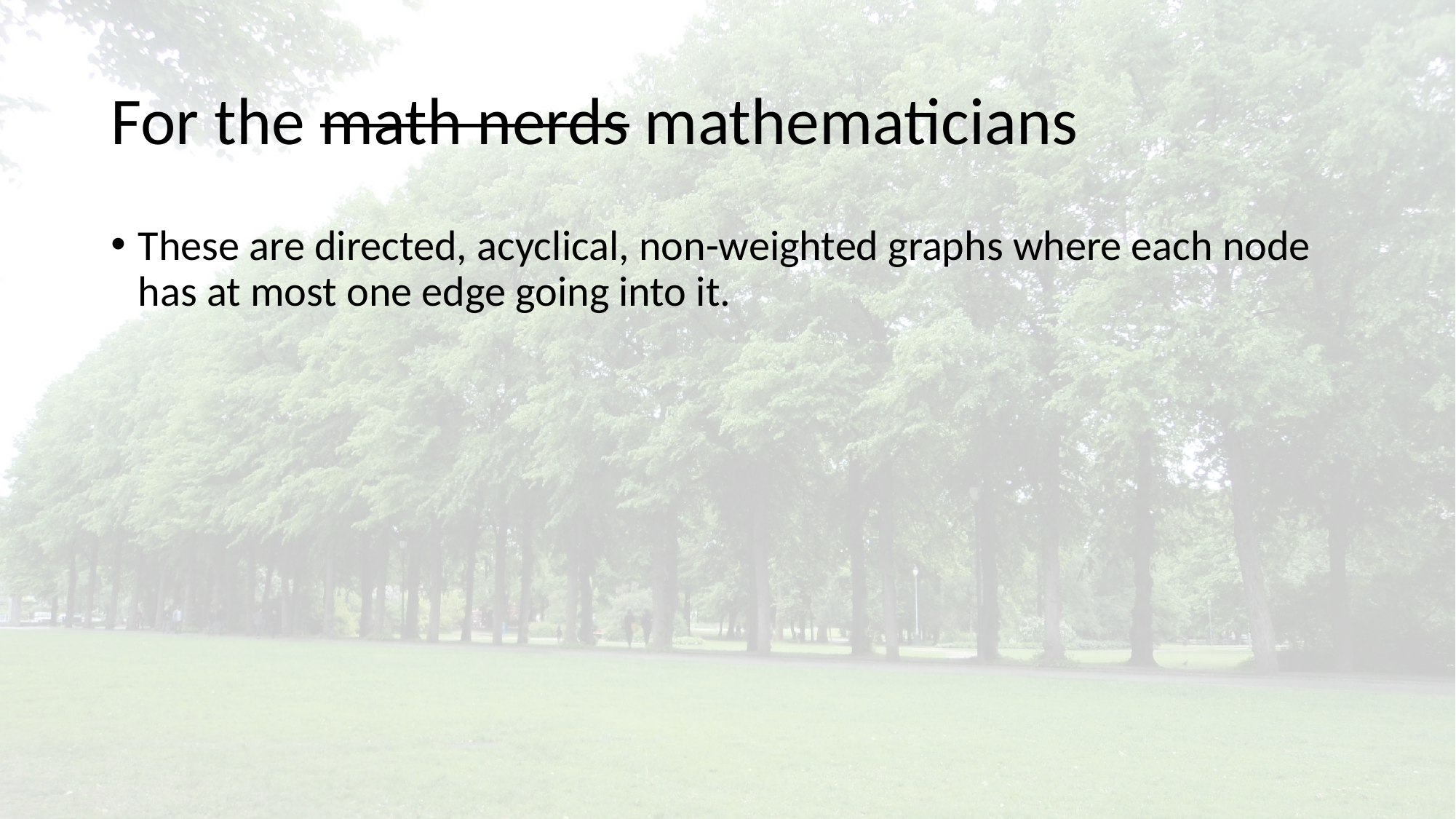

# For the math nerds mathematicians
These are directed, acyclical, non-weighted graphs where each node has at most one edge going into it.